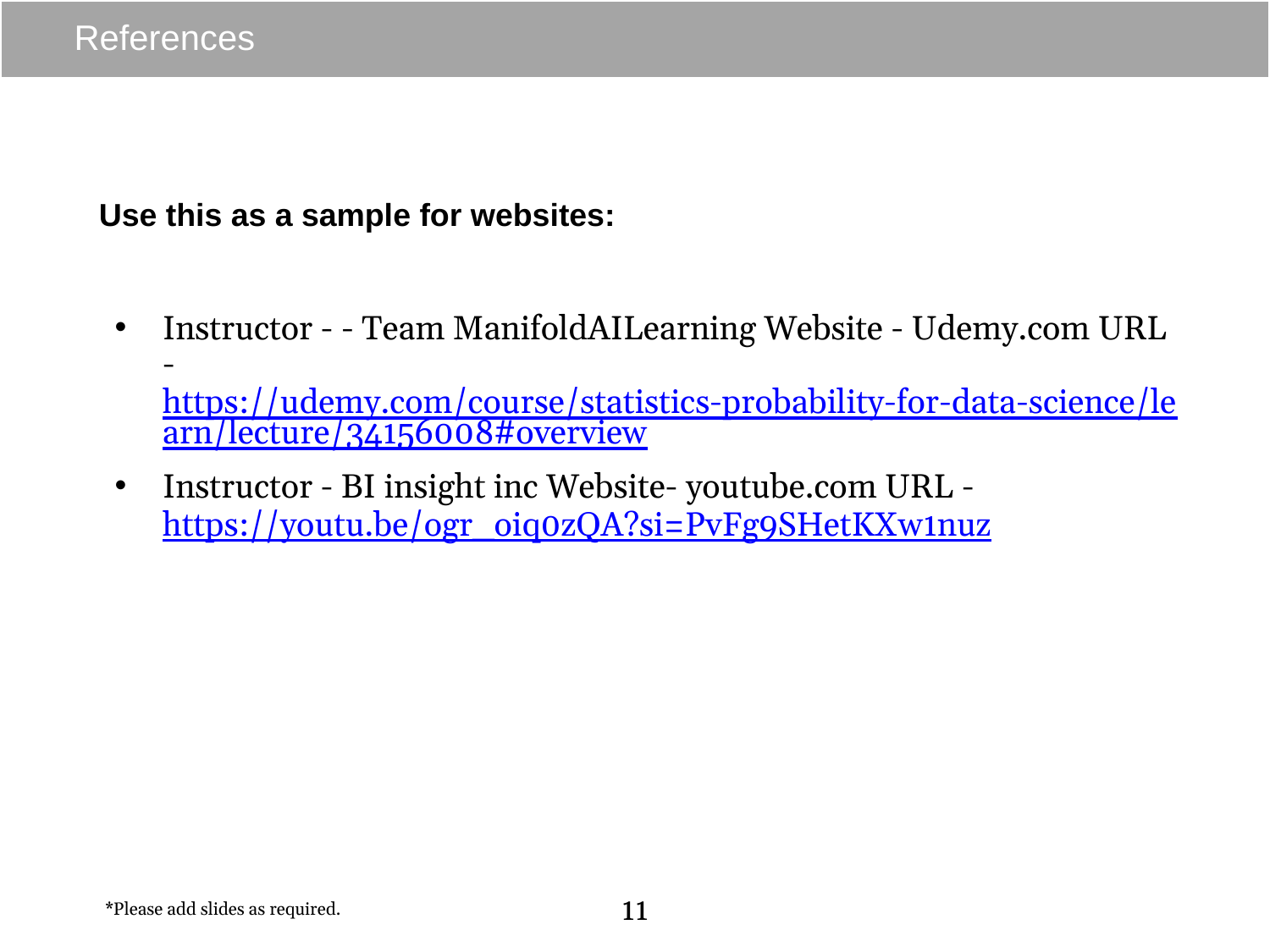

# References
Use this as a sample for websites:

Instructor - - Team ManifoldAILearning Website - Udemy.com URL - https://udemy.com/course/statistics-probability-for-data-science/learn/lecture/34156008#overview
Instructor - BI insight inc Website- youtube.com URL - https://youtu.be/ogr_oiq0zQA?si=PvFg9SHetKXw1nuz

11
*Please add slides as required.